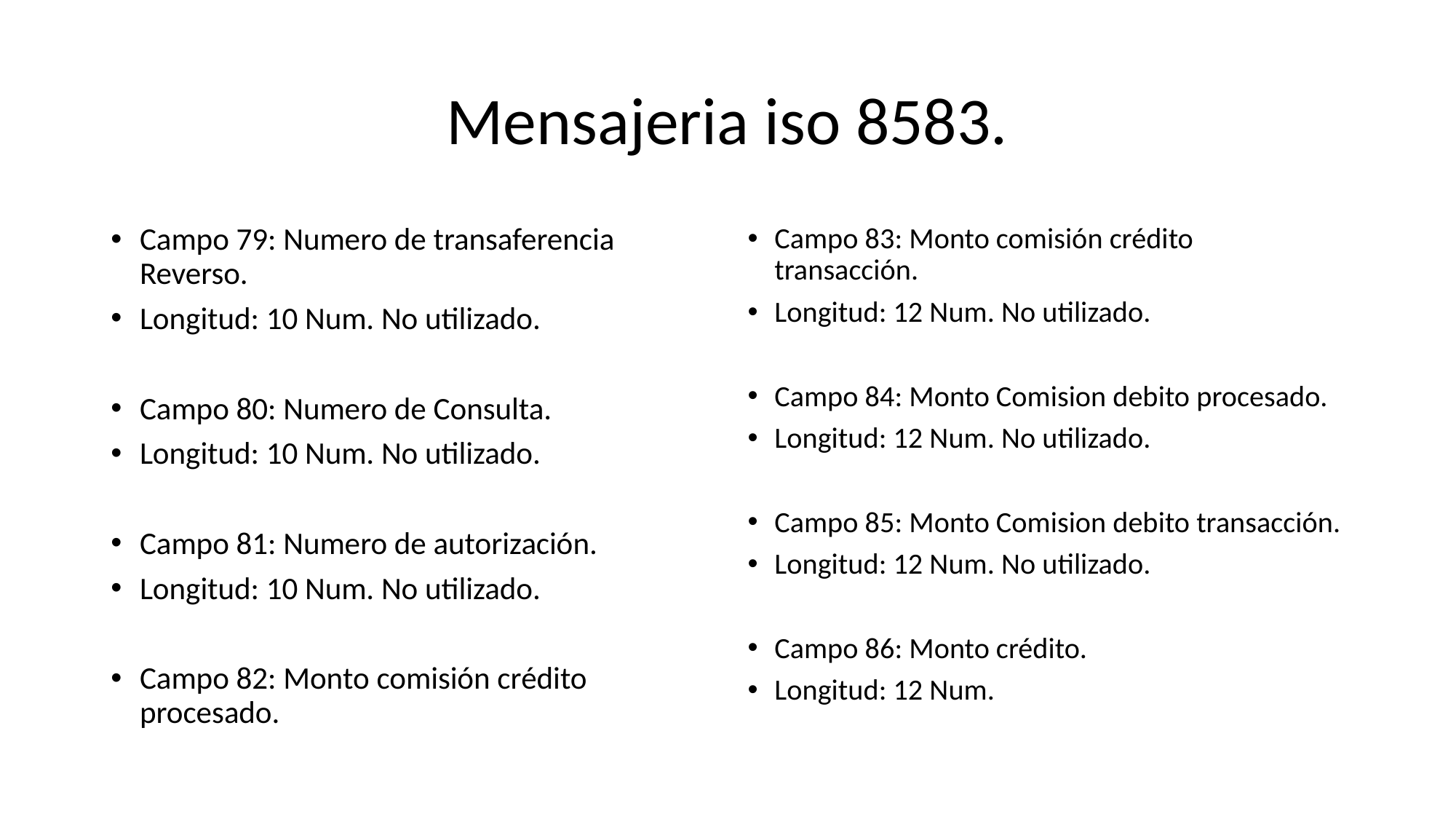

# Mensajeria iso 8583.
Campo 79: Numero de transaferencia Reverso.
Longitud: 10 Num. No utilizado.

Campo 80: Numero de Consulta.
Longitud: 10 Num. No utilizado.

Campo 81: Numero de autorización.
Longitud: 10 Num. No utilizado.

Campo 82: Monto comisión crédito procesado.
Campo 83: Monto comisión crédito transacción.
Longitud: 12 Num. No utilizado.

Campo 84: Monto Comision debito procesado.
Longitud: 12 Num. No utilizado.

Campo 85: Monto Comision debito transacción.
Longitud: 12 Num. No utilizado.

Campo 86: Monto crédito.
Longitud: 12 Num.